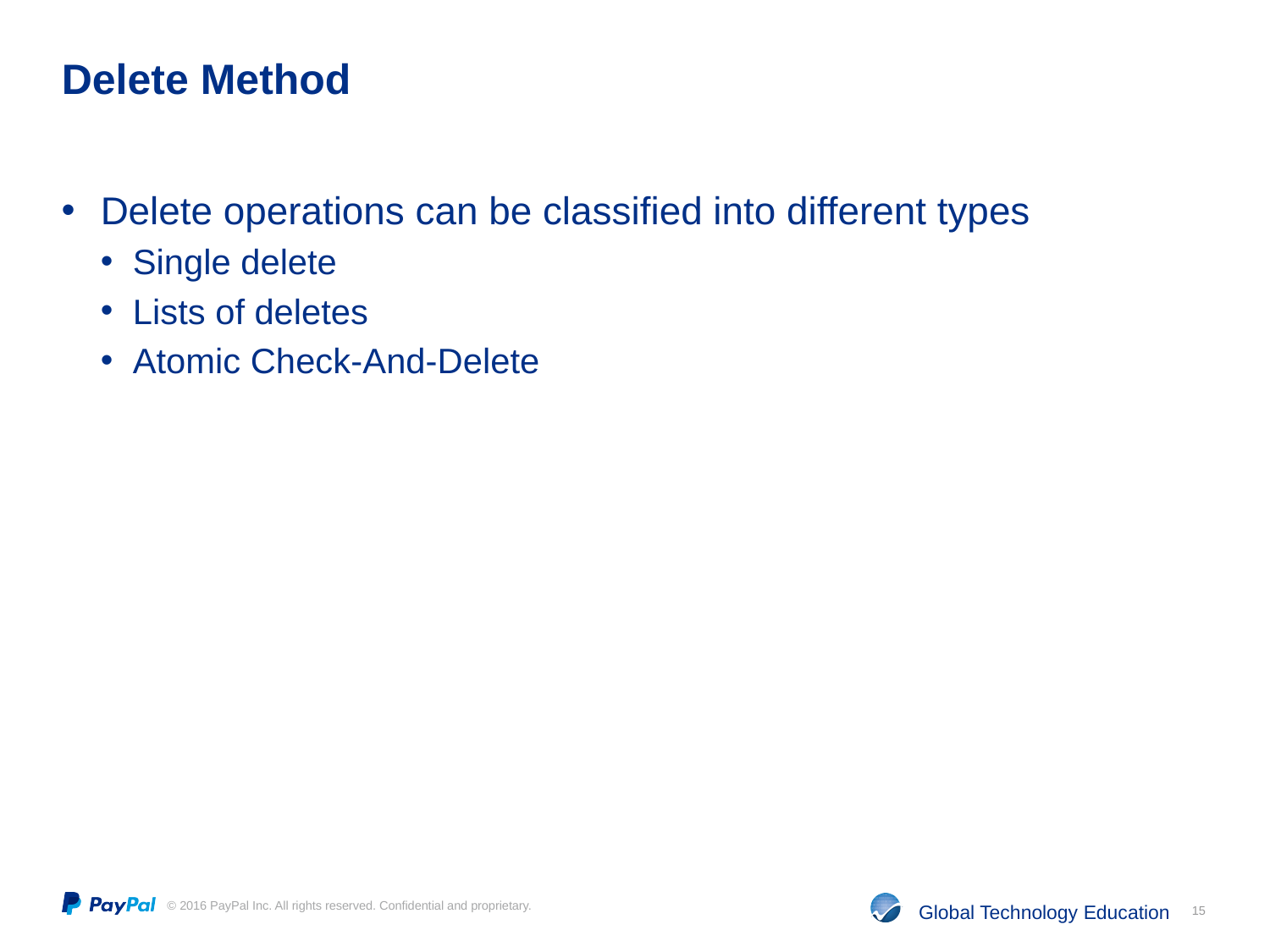

# Delete Method
Delete operations can be classified into different types
Single delete
Lists of deletes
Atomic Check-And-Delete
15